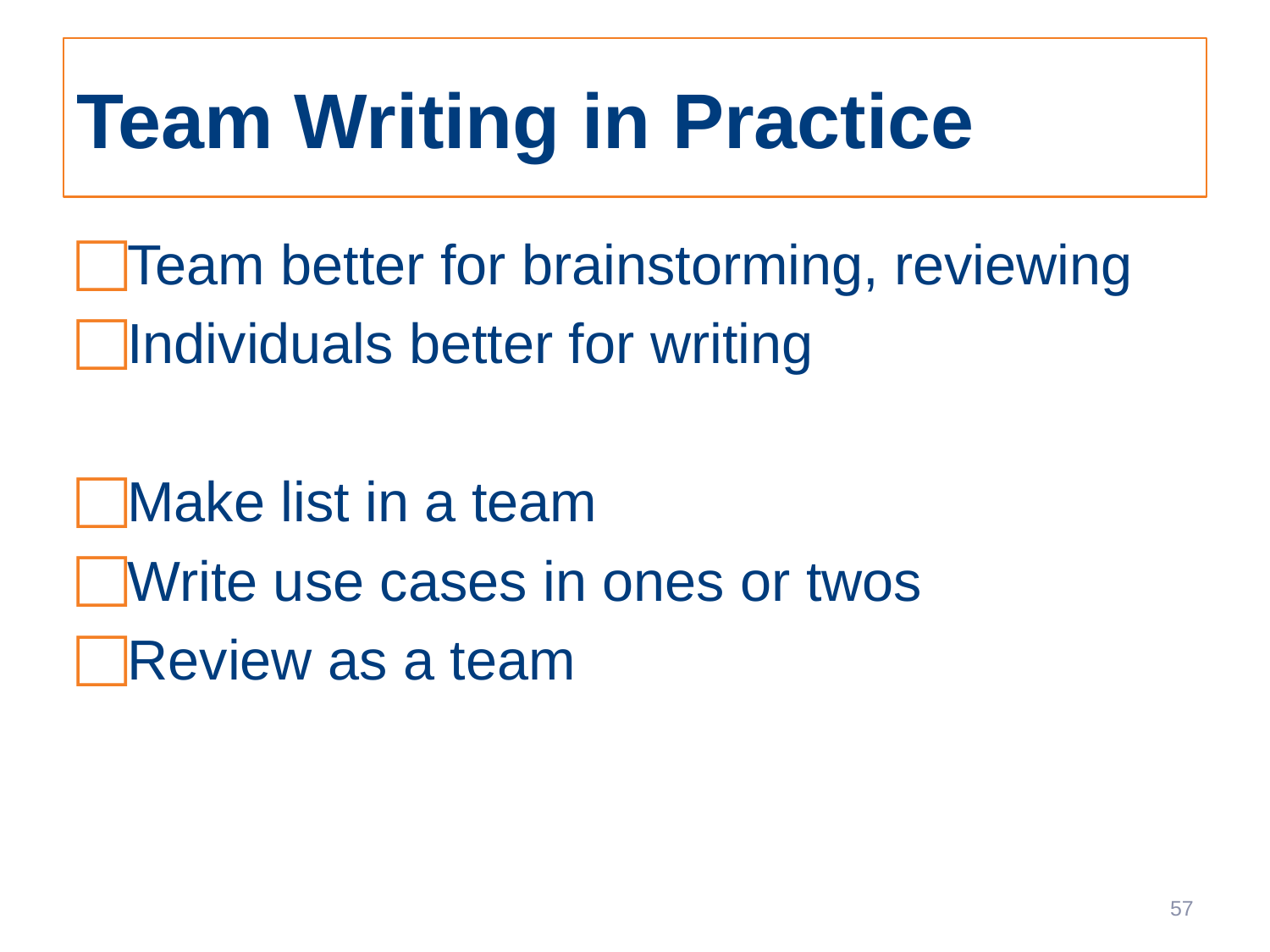

# Team Writing in Practice
Team better for brainstorming, reviewing
Individuals better for writing

Make list in a team
Write use cases in ones or twos
Review as a team
57